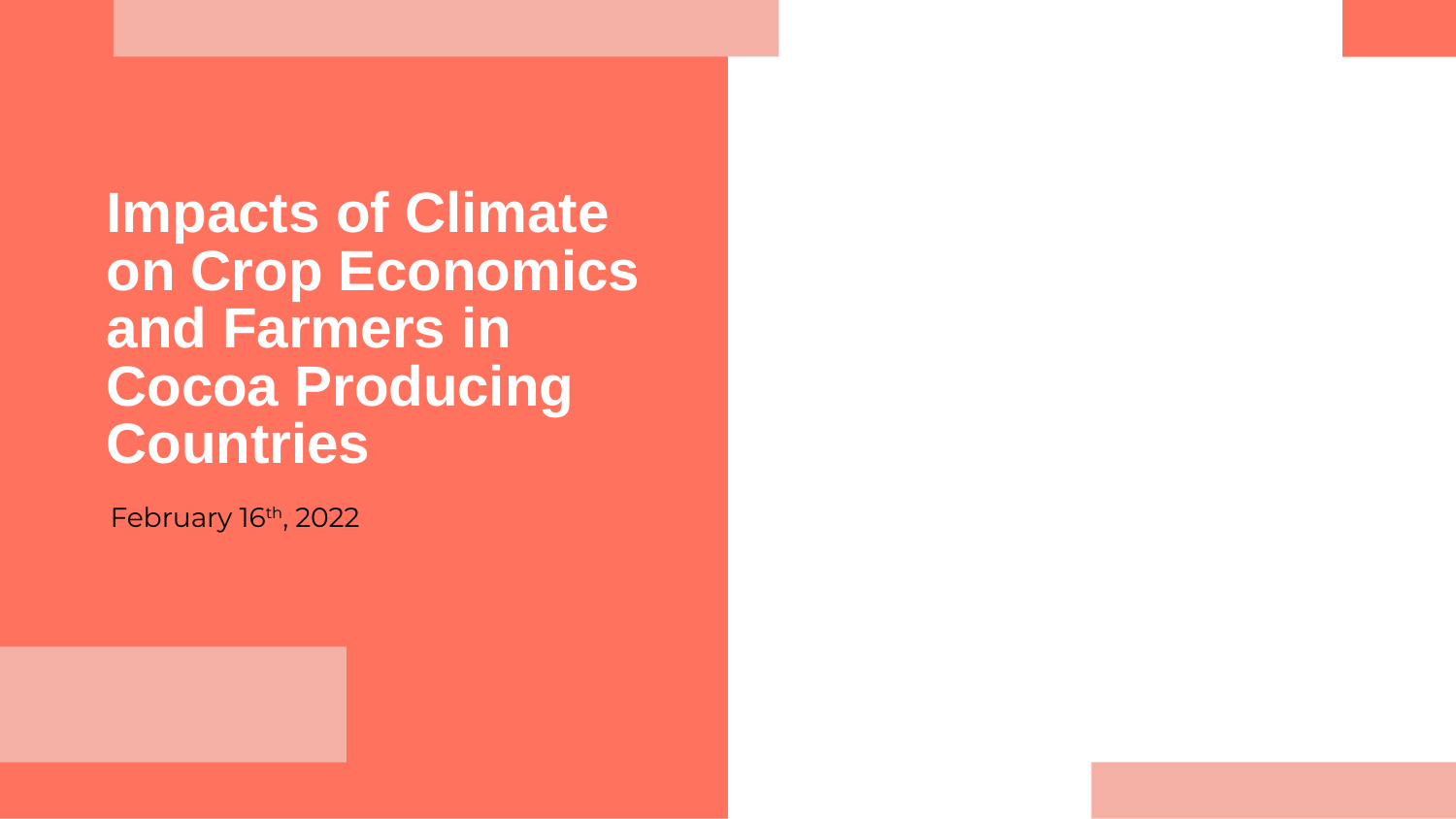

# Impacts of Climate on Crop Economics and Farmers in Cocoa Producing Countries
February 16th, 2022